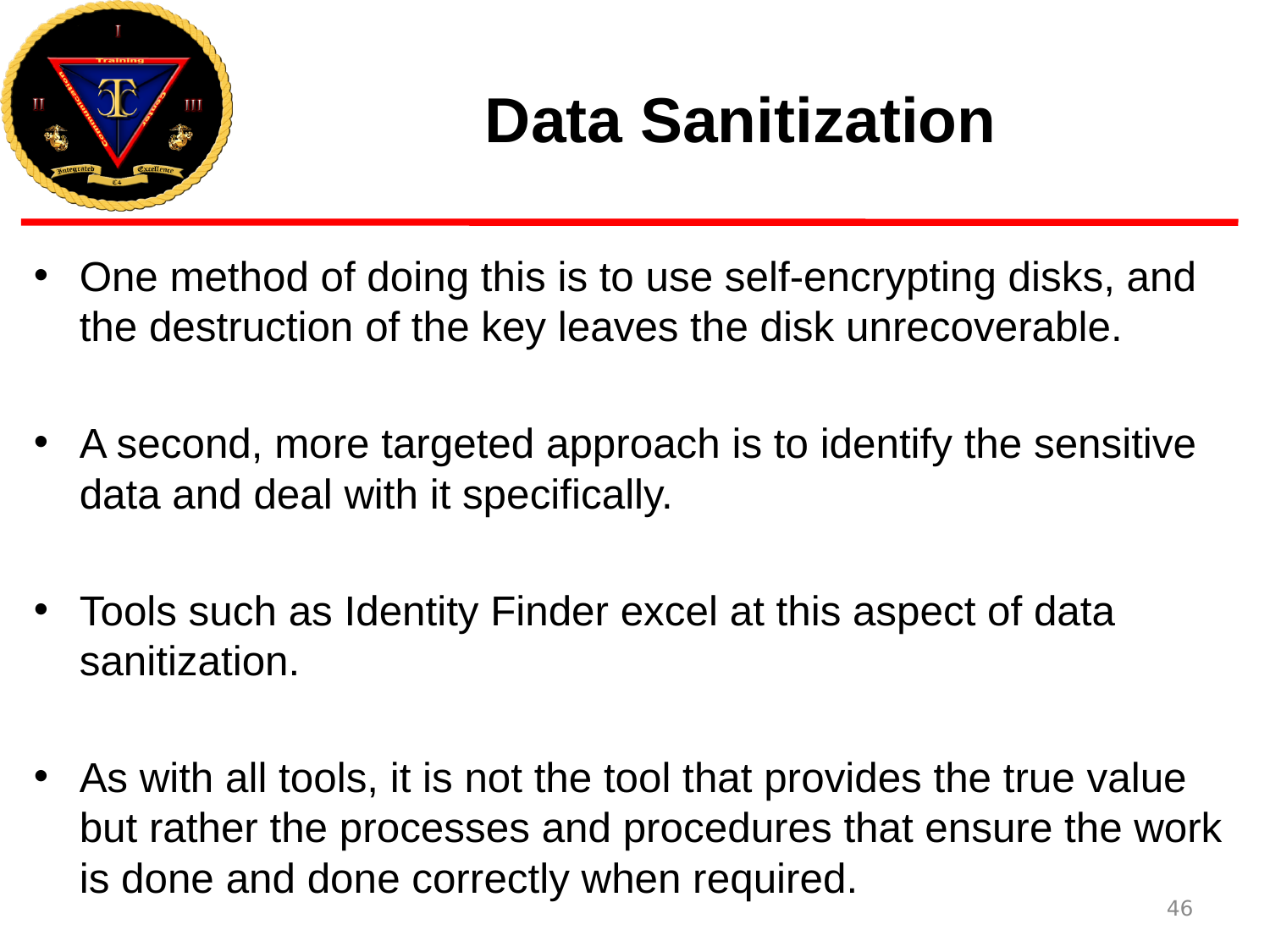

# Data Sanitization
One method of doing this is to use self-encrypting disks, and the destruction of the key leaves the disk unrecoverable.

A second, more targeted approach is to identify the sensitive data and deal with it specifically.

Tools such as Identity Finder excel at this aspect of data sanitization.

As with all tools, it is not the tool that provides the true value but rather the processes and procedures that ensure the work is done and done correctly when required.
46